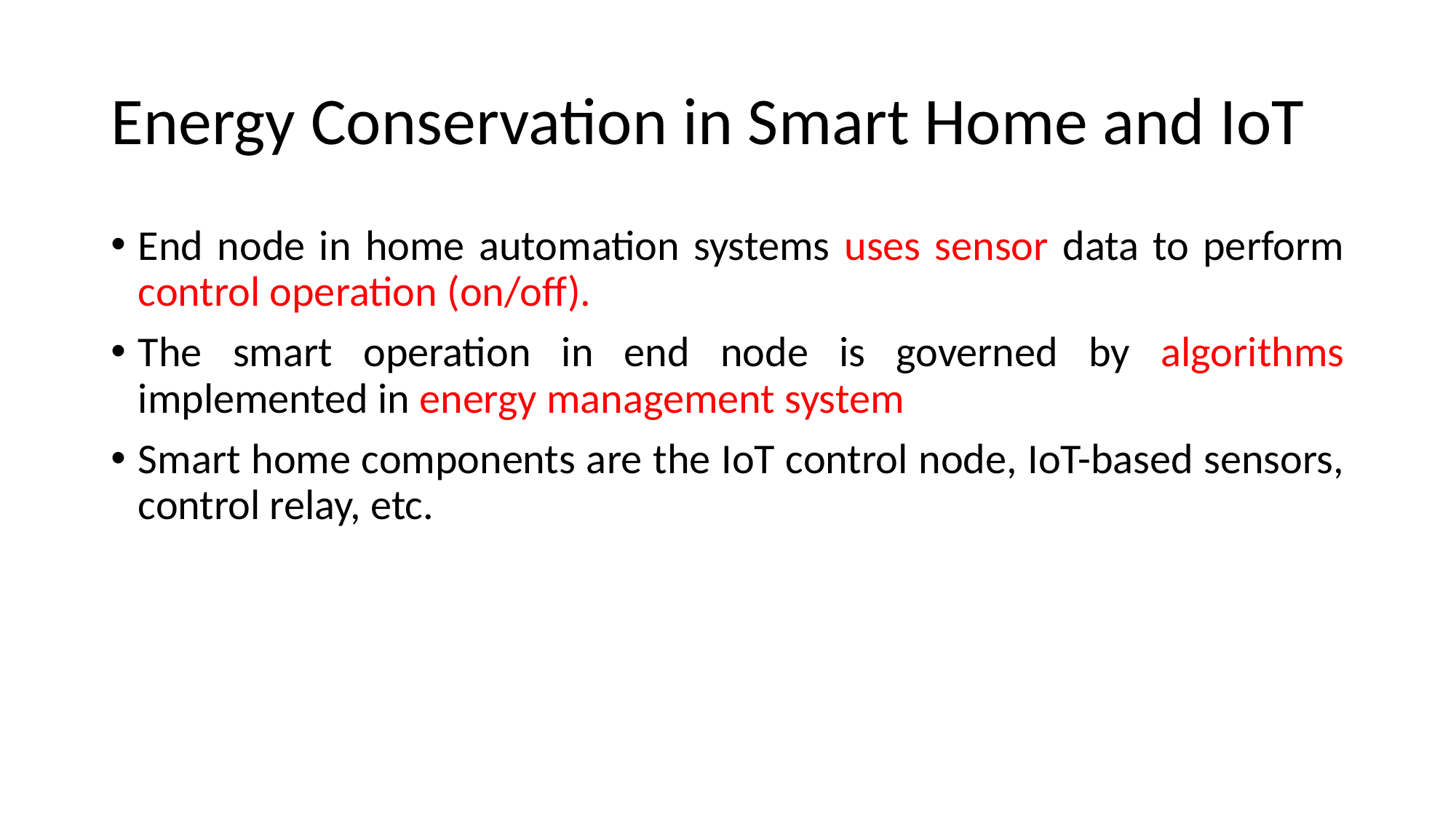

# Energy Conservation in Smart Home and IoT
End node in home automation systems uses sensor data to perform control operation (on/off).
The smart operation in end node is governed by algorithms implemented in energy management system
Smart home components are the IoT control node, IoT-based sensors, control relay, etc.